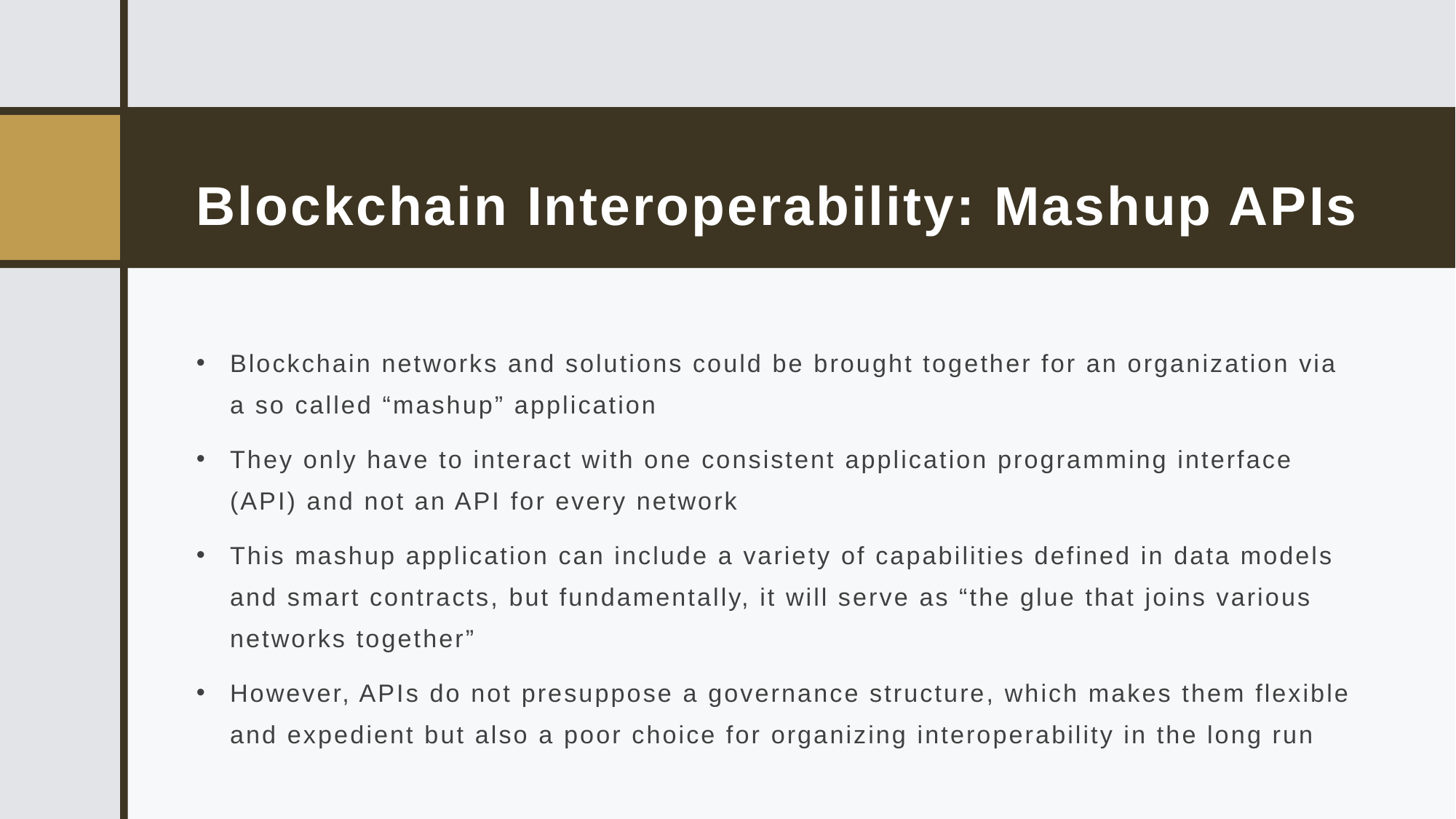

# Blockchain Interoperability: Mashup APIs

Blockchain networks and solutions could be brought together for an organization via a so called “mashup” application
They only have to interact with one consistent application programming interface (API) and not an API for every network
This mashup application can include a variety of capabilities defined in data models and smart contracts, but fundamentally, it will serve as “the glue that joins various networks together”
However, APIs do not presuppose a governance structure, which makes them flexible and expedient but also a poor choice for organizing interoperability in the long run